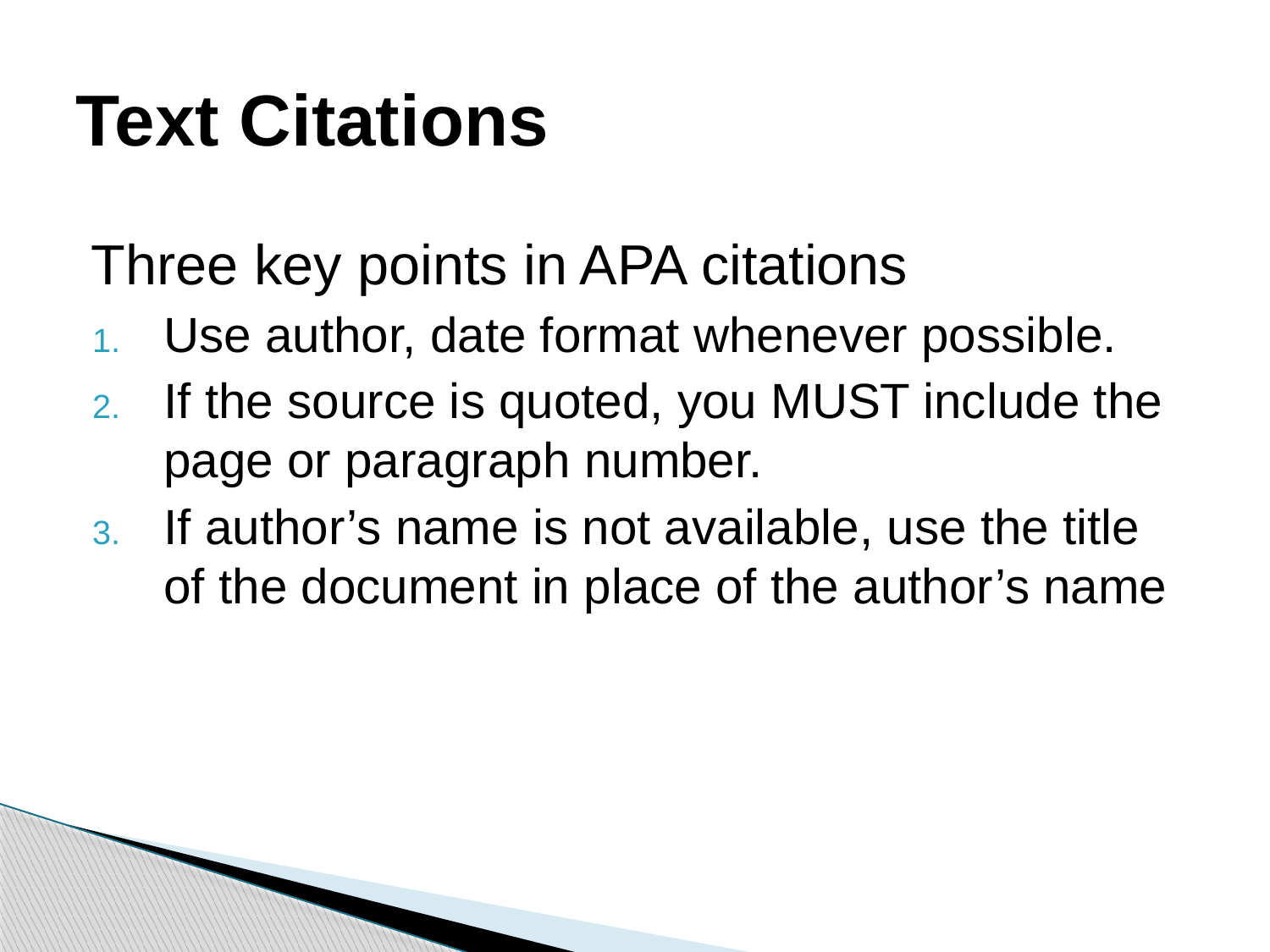

# Text Citations
Three key points in APA citations
Use author, date format whenever possible.
If the source is quoted, you MUST include the page or paragraph number.
If author’s name is not available, use the title of the document in place of the author’s name